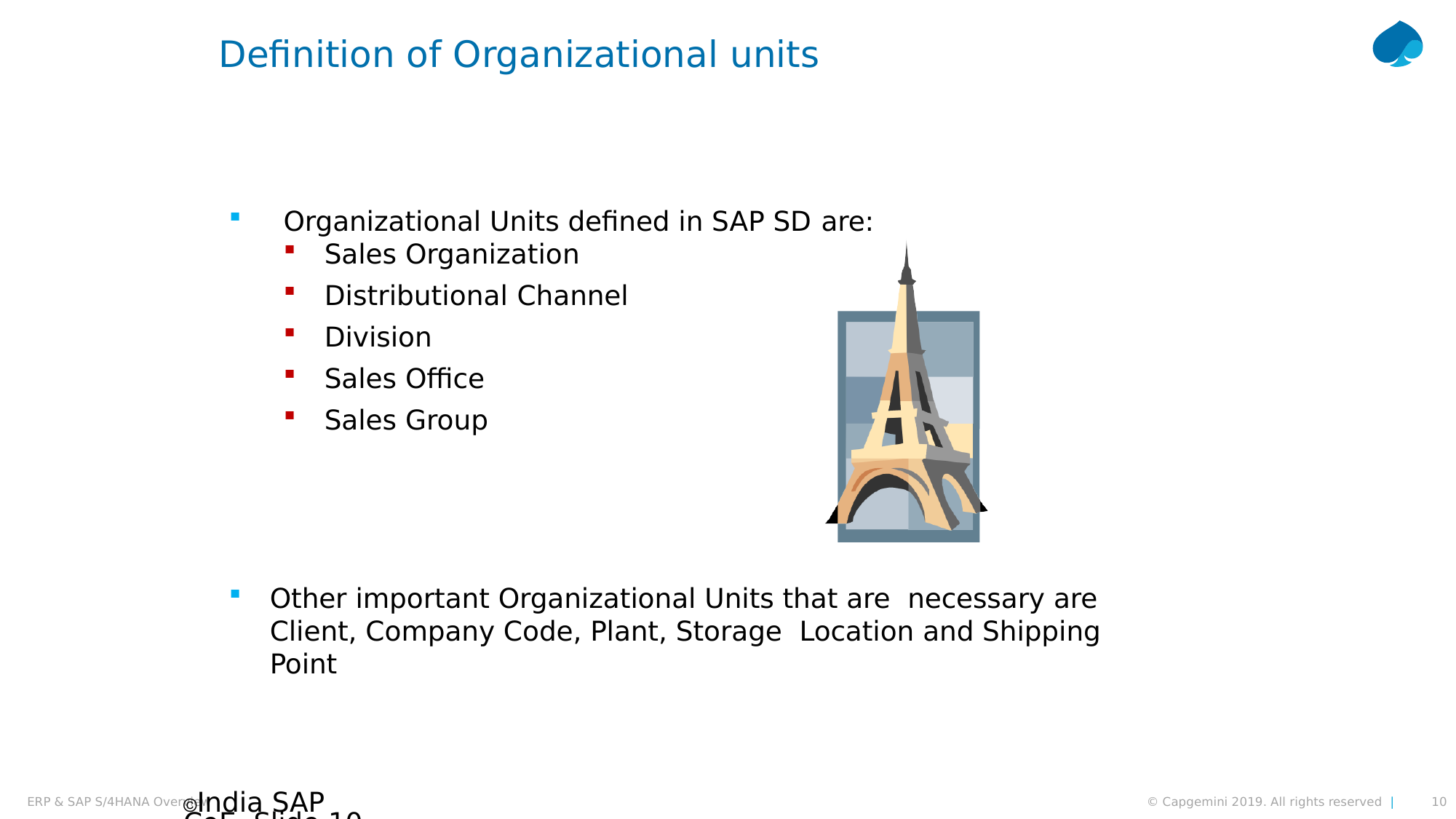

# Definition of Organizational units
Organizational Units defined in SAP SD are:
Sales Organization
Distributional Channel
Division
Sales Office
Sales Group

Other important Organizational Units that are  necessary are Client, Company Code, Plant, Storage  Location and Shipping Point

©India SAP CoE, Slide 10